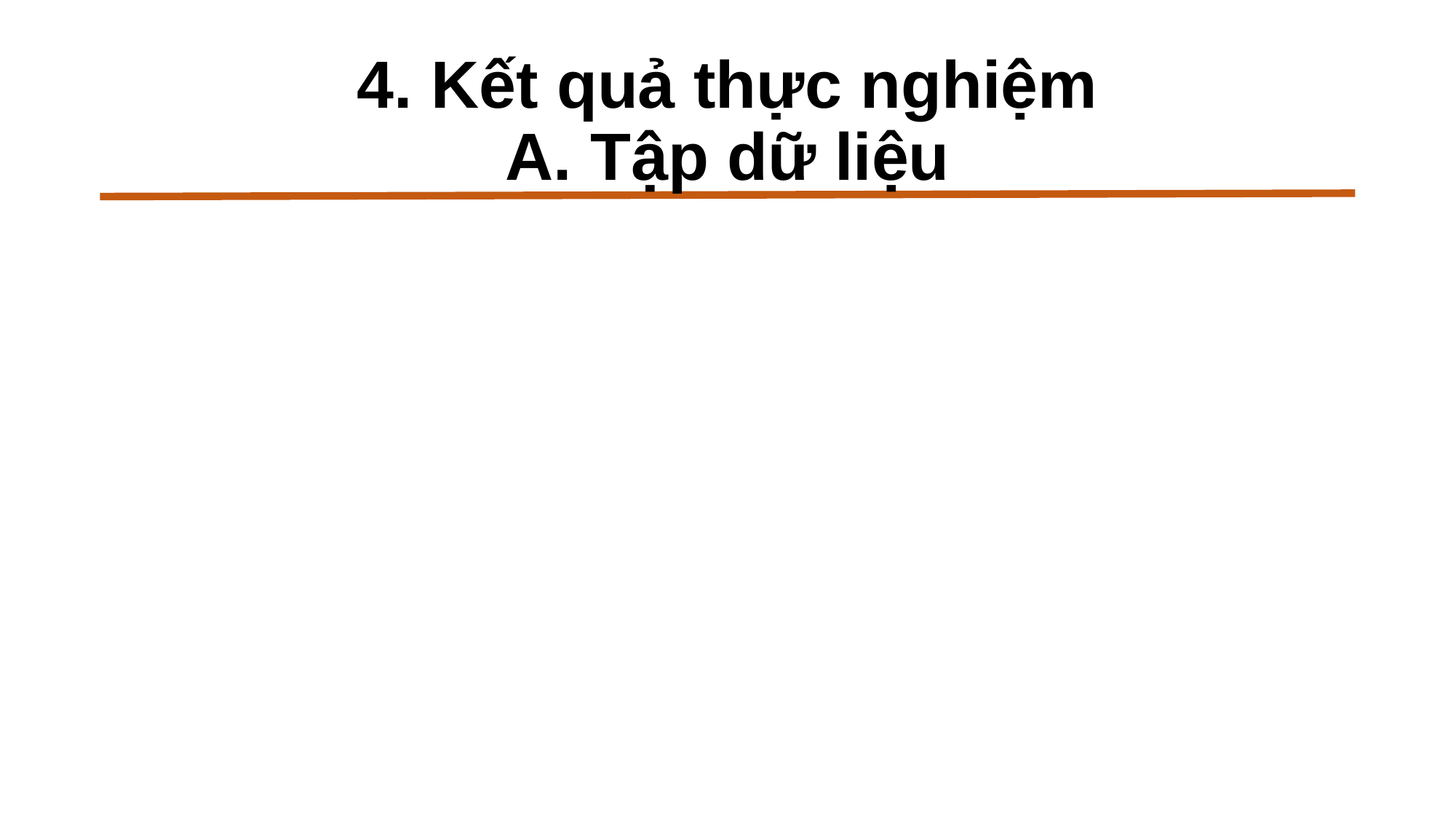

# 4. Kết quả thực nghiệm A. Tập dữ liệu